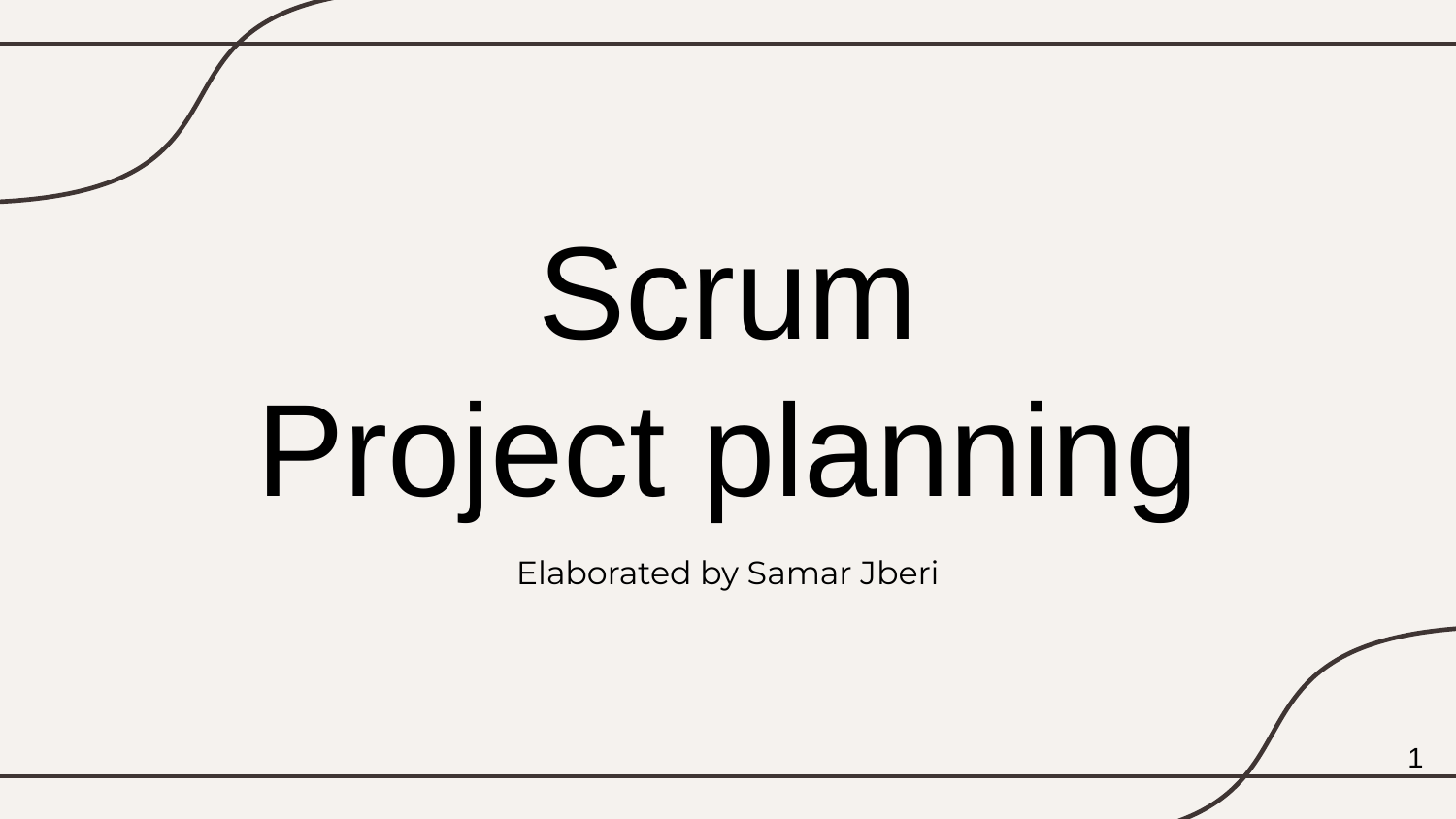

# Scrum Project planning
Elaborated by Samar Jberi
1